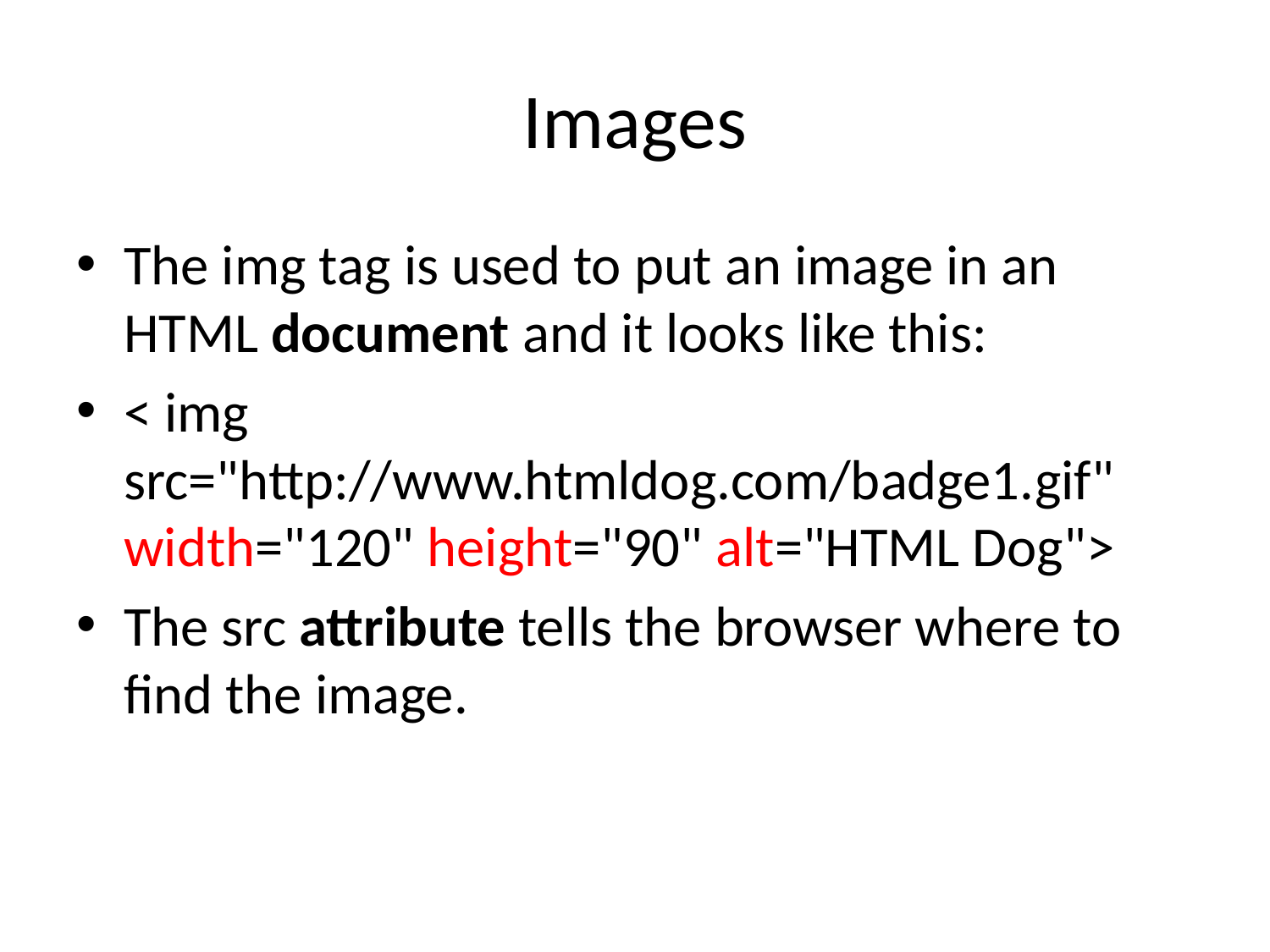

# Images
The img tag is used to put an image in an HTML document and it looks like this:
< img src="http://www.htmldog.com/badge1.gif" width="120" height="90" alt="HTML Dog">
The src attribute tells the browser where to find the image.